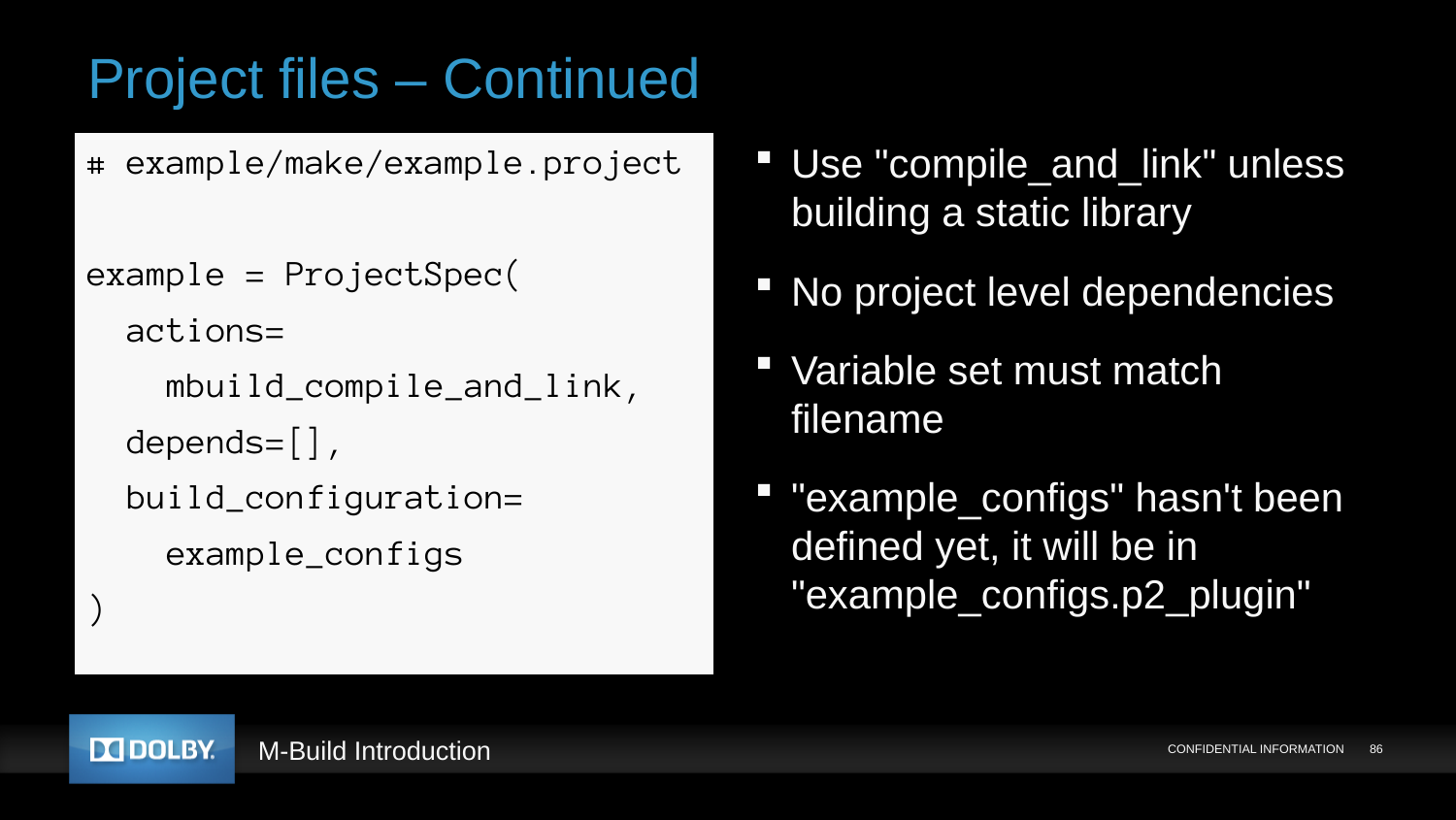

# Project files – Continued
# example/make/example.project

example = ProjectSpec(
  actions=
    mbuild_compile_and_link,
  depends=[],
  build_configuration=
    example_configs
)
Use "compile_and_link" unless building a static library
No project level dependencies
Variable set must match filename
"example_configs" hasn't been defined yet, it will be in "example_configs.p2_plugin"

CONFIDENTIAL INFORMATION
86